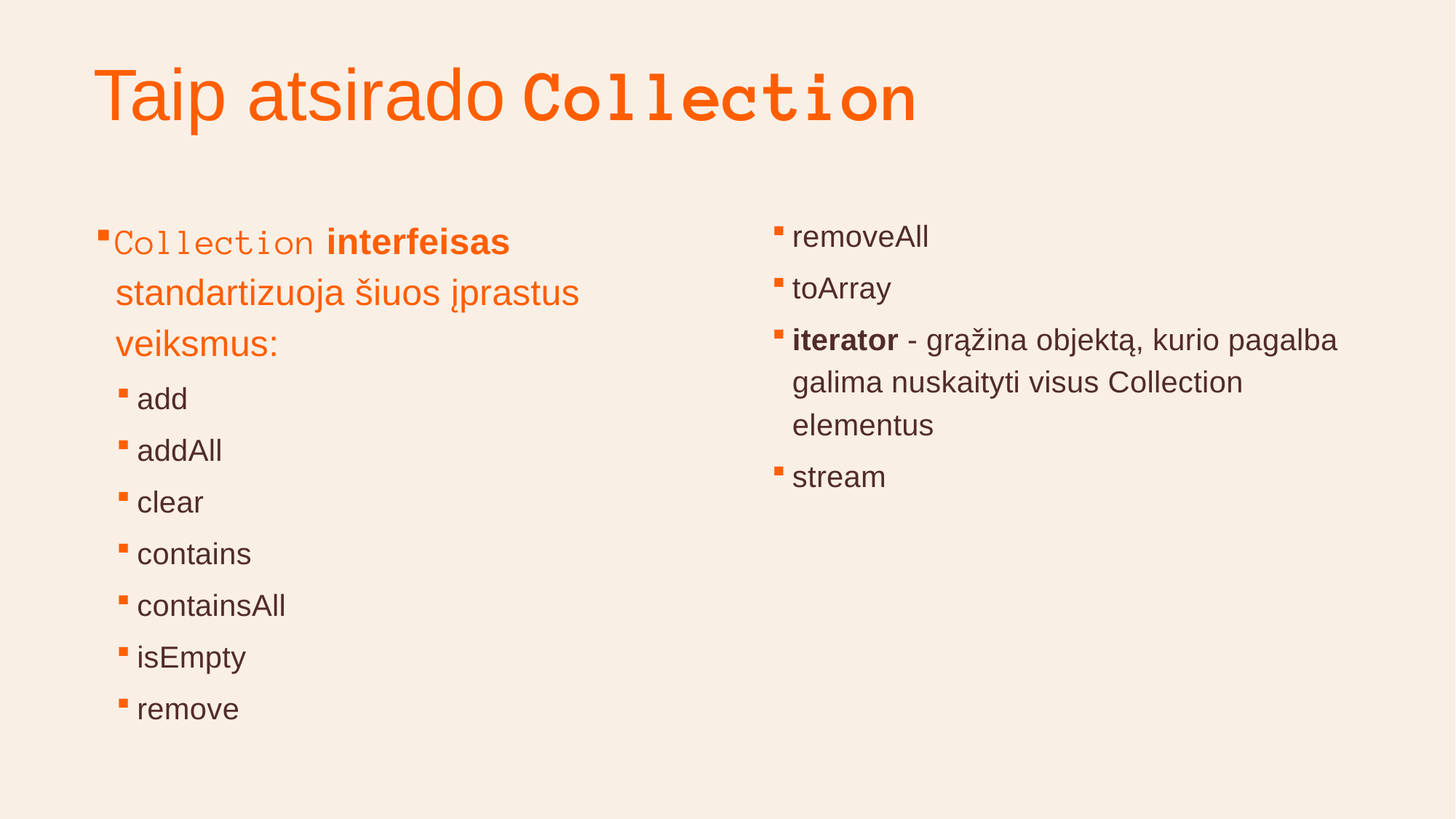

# Taip atsirado Collection
Collection interfeisas standartizuoja šiuos įprastus veiksmus:
add
addAll
clear
contains
containsAll
isEmpty
remove
removeAll
toArray
iterator - grąžina objektą, kurio pagalba galima nuskaityti visus Collection elementus
stream

12